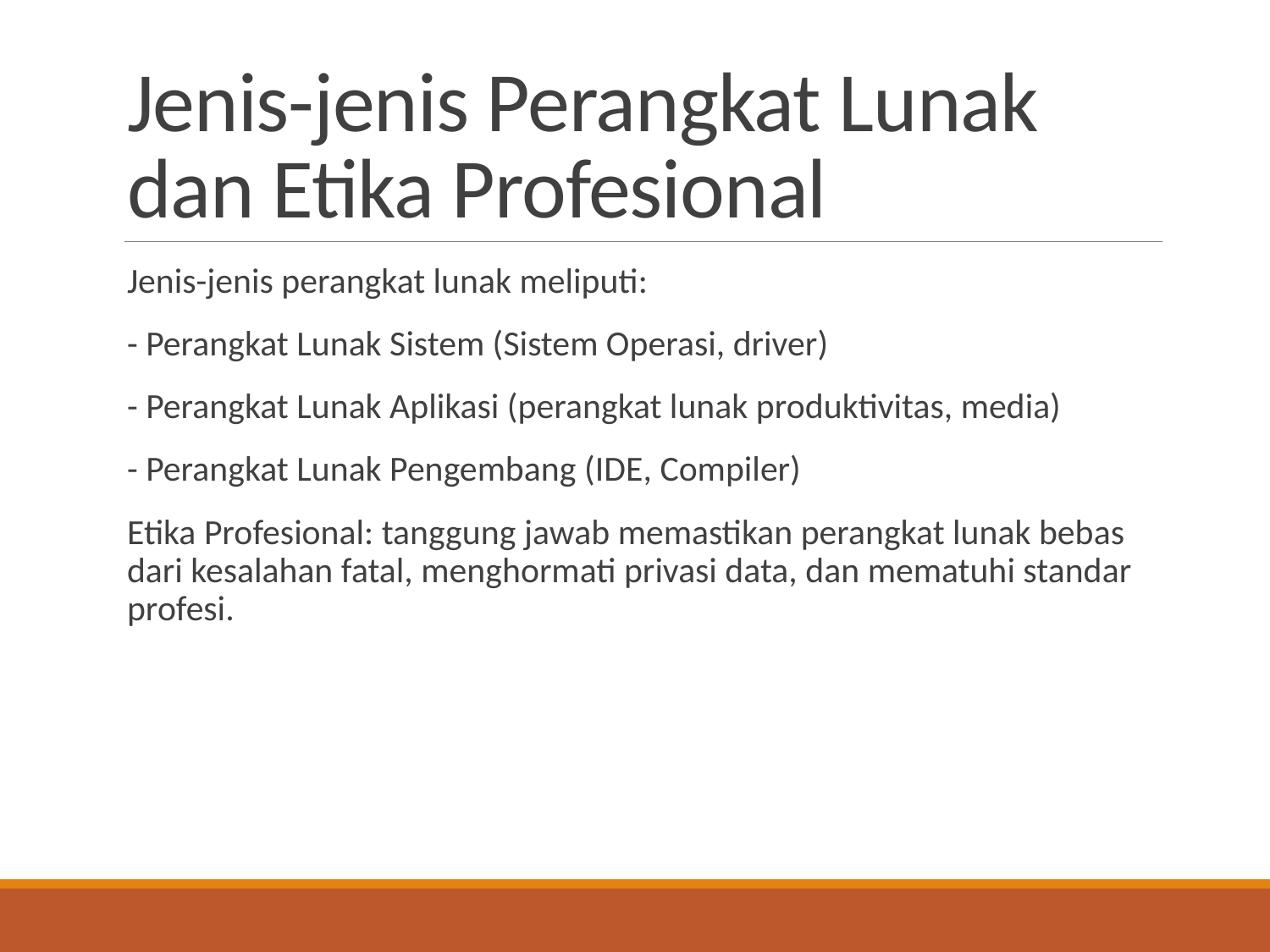

# Jenis-jenis Perangkat Lunak dan Etika Profesional
Jenis-jenis perangkat lunak meliputi:
- Perangkat Lunak Sistem (Sistem Operasi, driver)
- Perangkat Lunak Aplikasi (perangkat lunak produktivitas, media)
- Perangkat Lunak Pengembang (IDE, Compiler)
Etika Profesional: tanggung jawab memastikan perangkat lunak bebas dari kesalahan fatal, menghormati privasi data, dan mematuhi standar profesi.